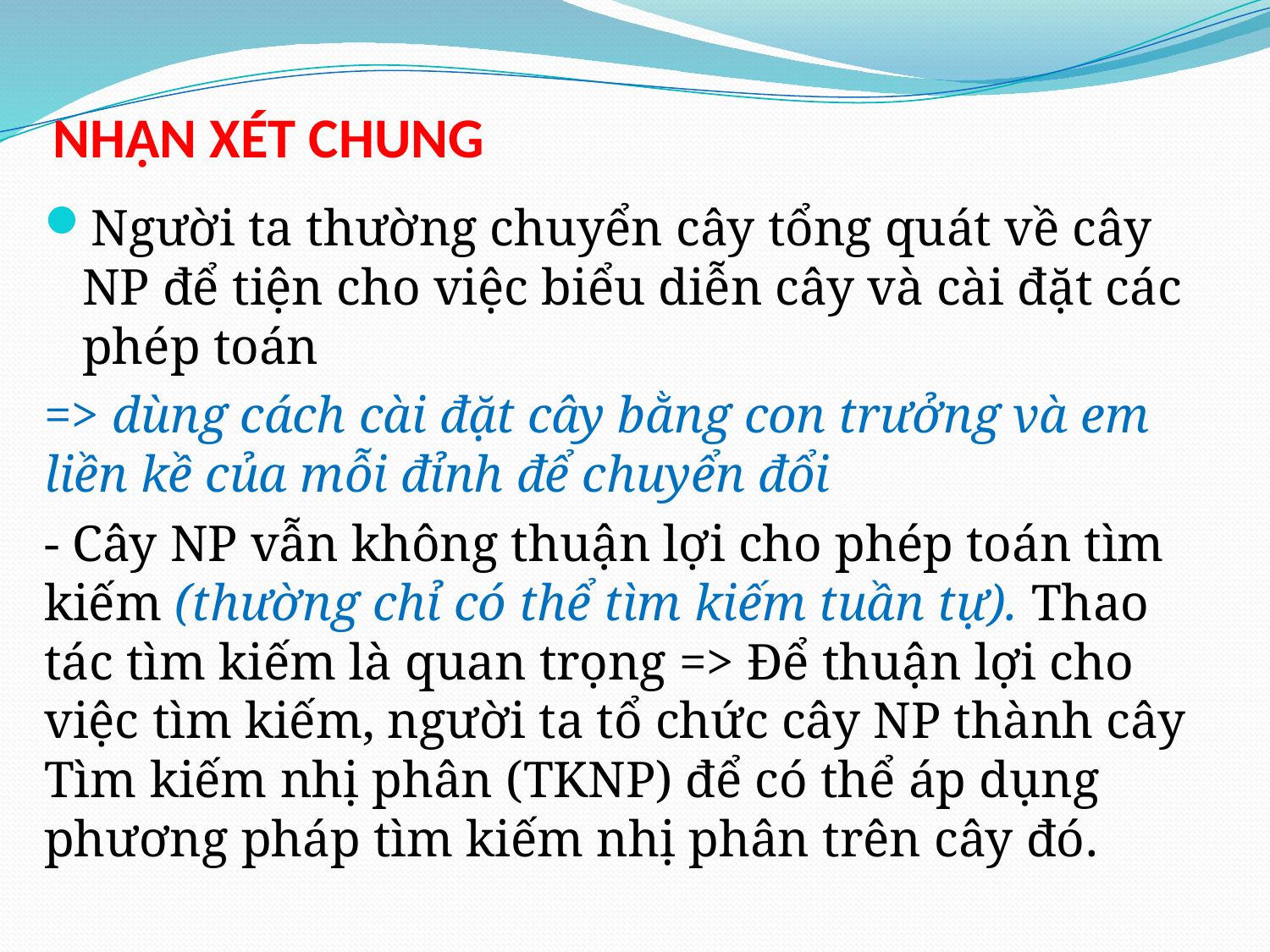

# NHẬN XÉT CHUNG
Người ta thường chuyển cây tổng quát về cây NP để tiện cho việc biểu diễn cây và cài đặt các phép toán
=> dùng cách cài đặt cây bằng con trưởng và em liền kề của mỗi đỉnh để chuyển đổi
- Cây NP vẫn không thuận lợi cho phép toán tìm kiếm (thường chỉ có thể tìm kiếm tuần tự). Thao tác tìm kiếm là quan trọng => Để thuận lợi cho việc tìm kiếm, người ta tổ chức cây NP thành cây Tìm kiếm nhị phân (TKNP) để có thể áp dụng phương pháp tìm kiếm nhị phân trên cây đó.